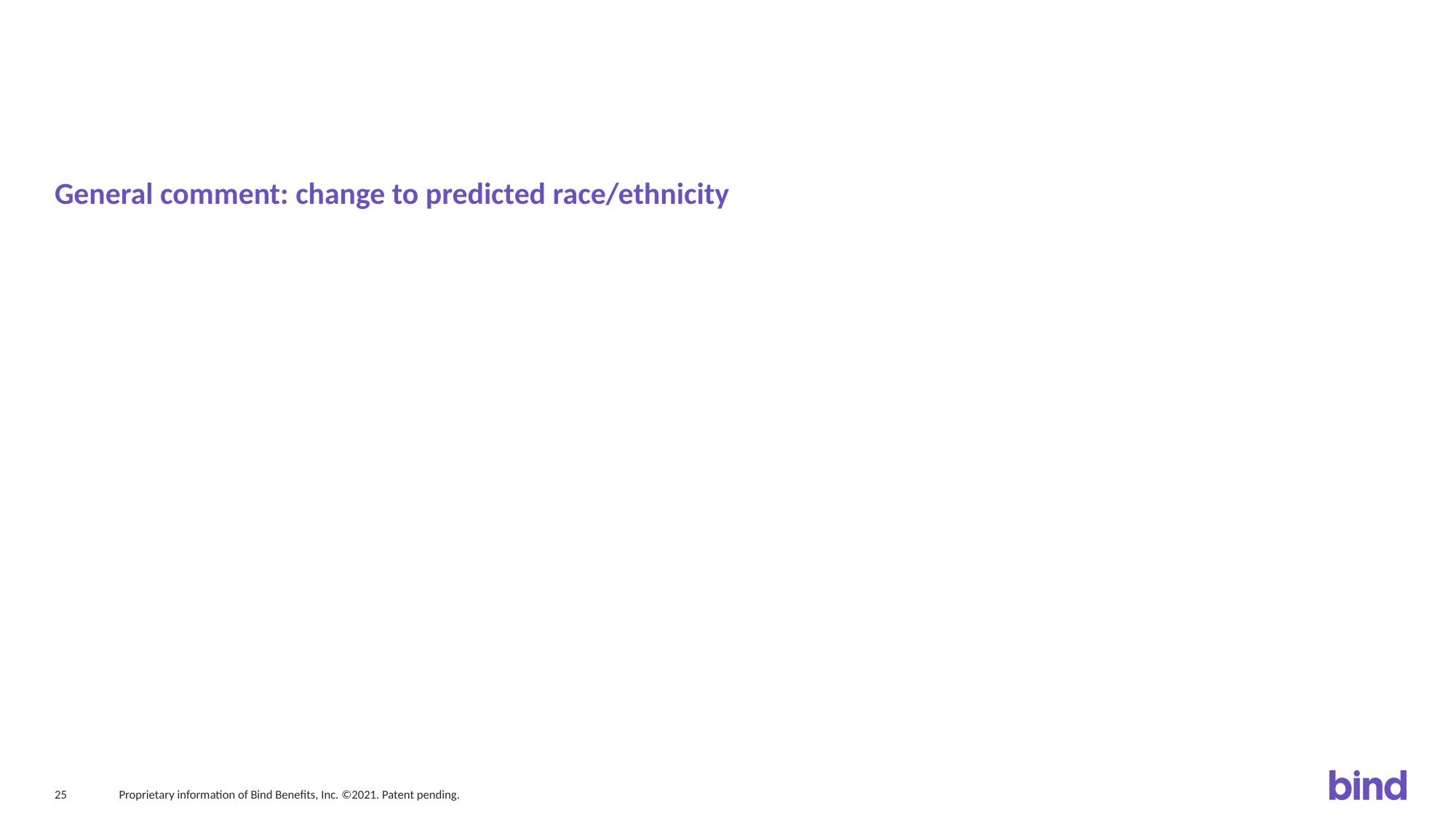

#
General comment: change to predicted race/ethnicity
Proprietary information of Bind Benefits, Inc. ©2021. Patent pending.
25